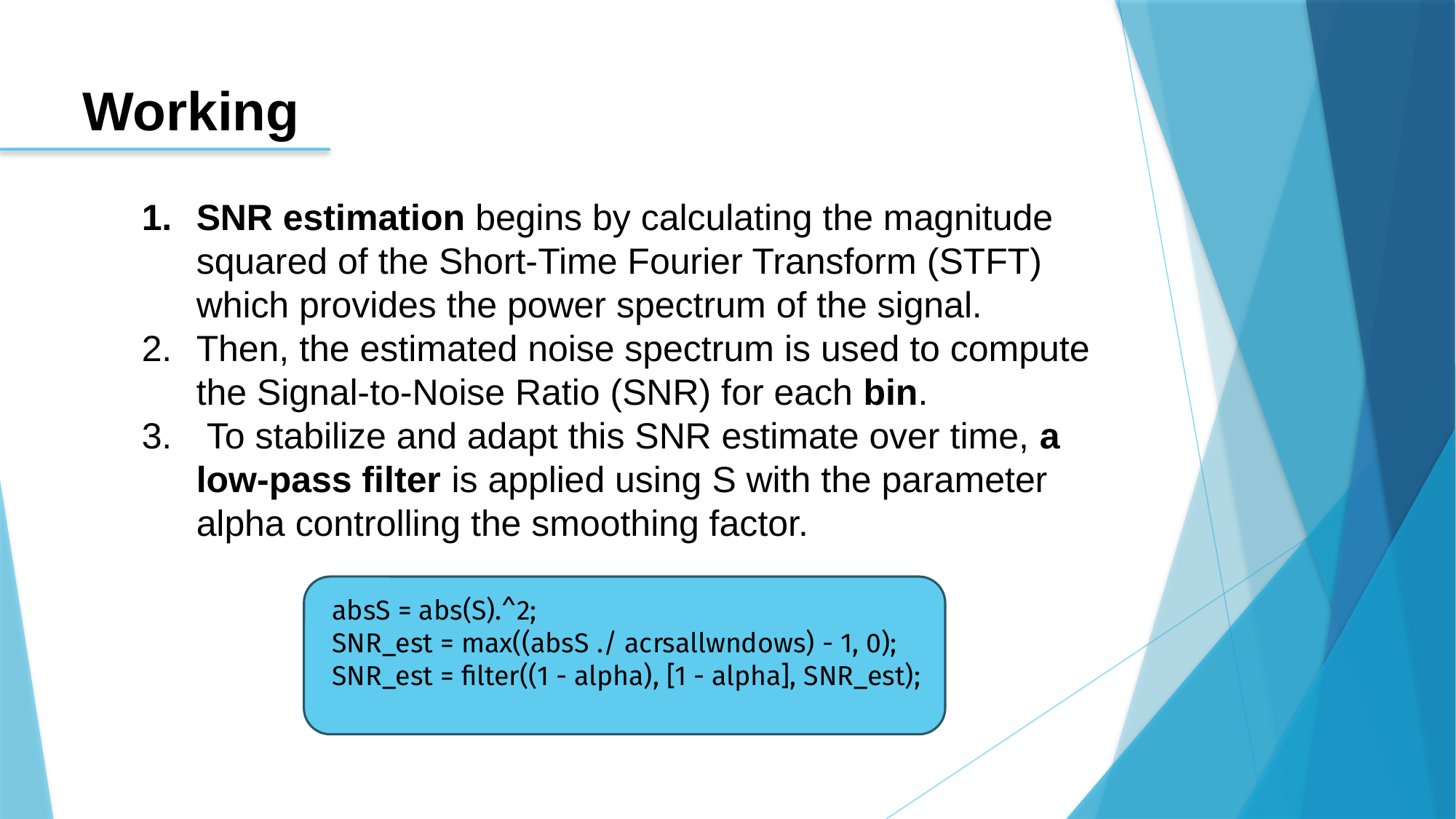

# Working
SNR estimation begins by calculating the magnitude squared of the Short-Time Fourier Transform (STFT)  which provides the power spectrum of the signal.
Then, the estimated noise spectrum is used to compute the Signal-to-Noise Ratio (SNR) for each bin.
 To stabilize and adapt this SNR estimate over time, a low-pass filter is applied using S with the parameter alpha controlling the smoothing factor.

absS = abs(S).^2;
SNR_est = max((absS ./ acrsallwndows) - 1, 0); SNR_est = filter((1 - alpha), [1 - alpha], SNR_est);